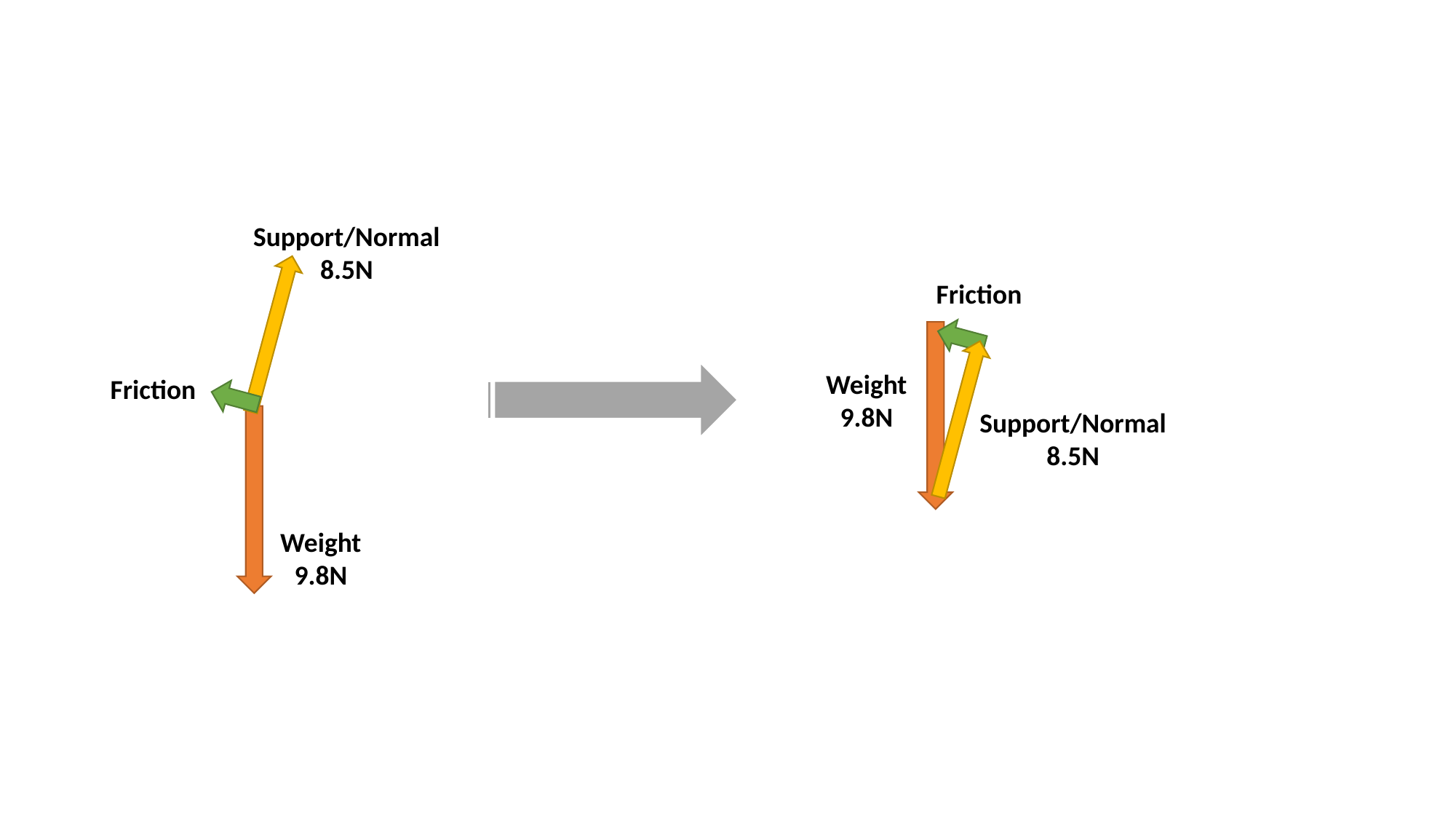

Support/Normal
8.5N

Friction

Weight
9.8N
Friction

Support/Normal
8.5N

Weight
9.8N